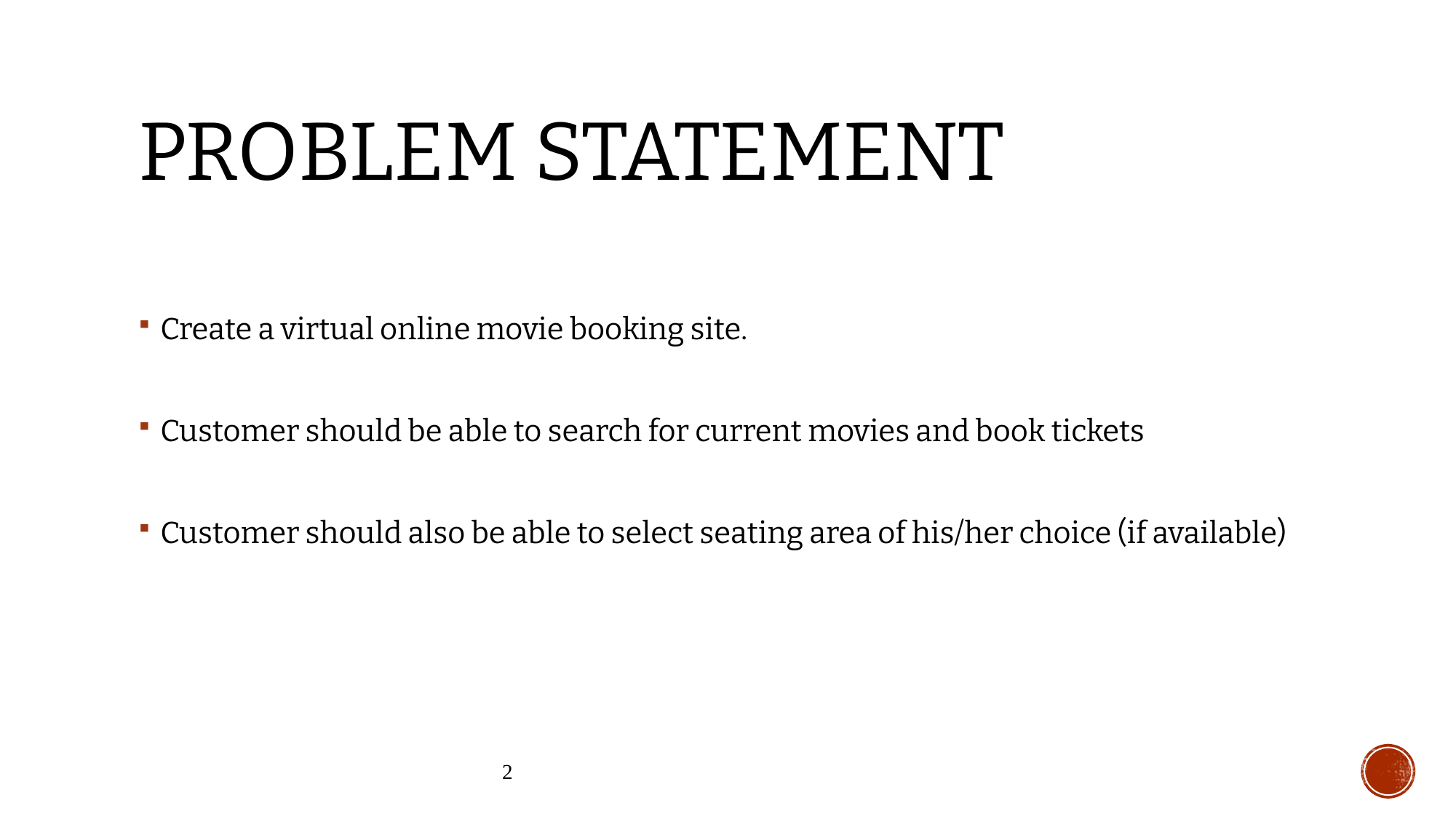

# PROBLEM STATEMENT

Create a virtual online movie booking site.

Customer should be able to search for current movies and book tickets

Customer should also be able to select seating area of his/her choice (if available)

2